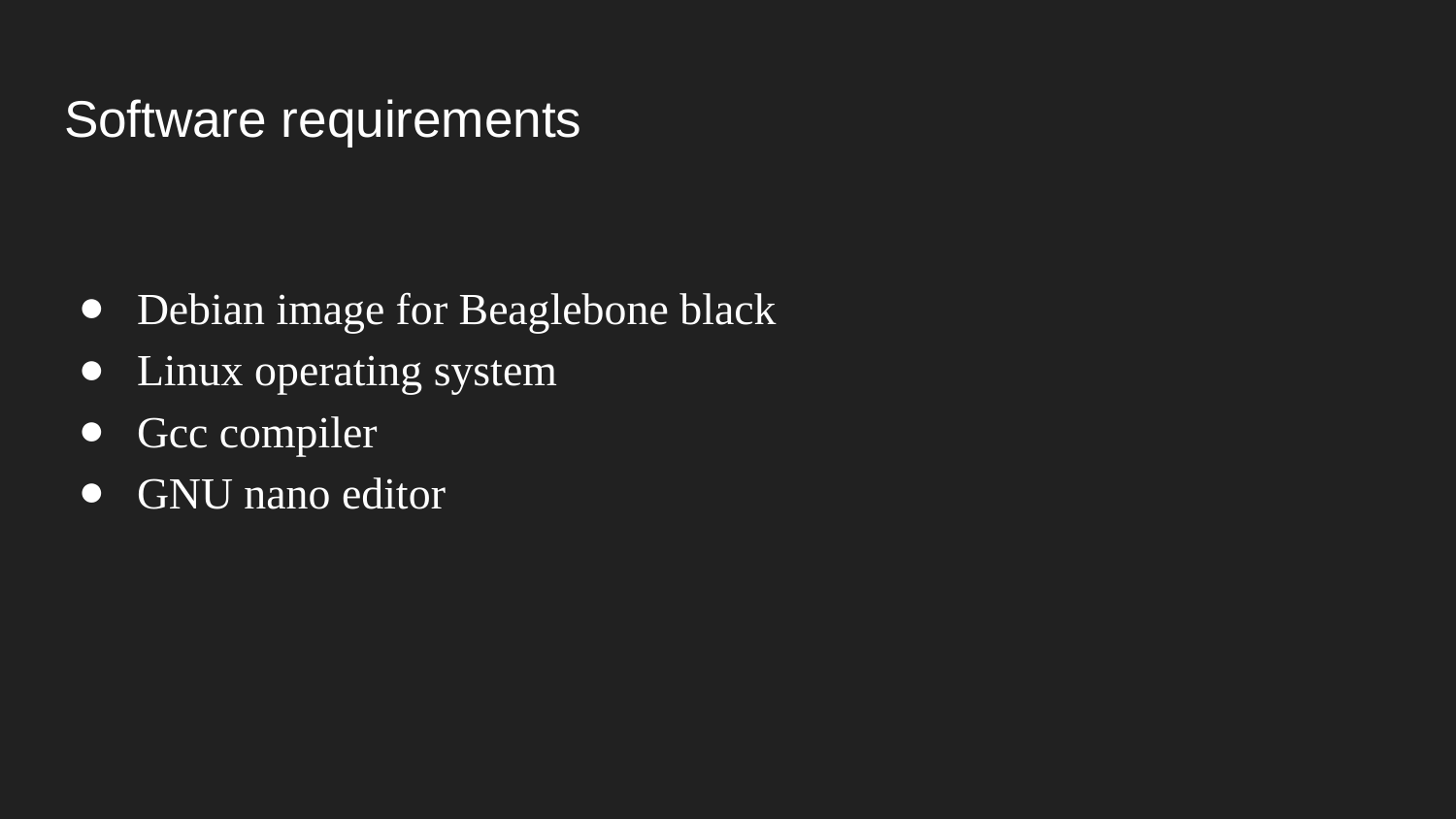

# Software requirements

Debian image for Beaglebone black
Linux operating system
Gcc compiler
GNU nano editor